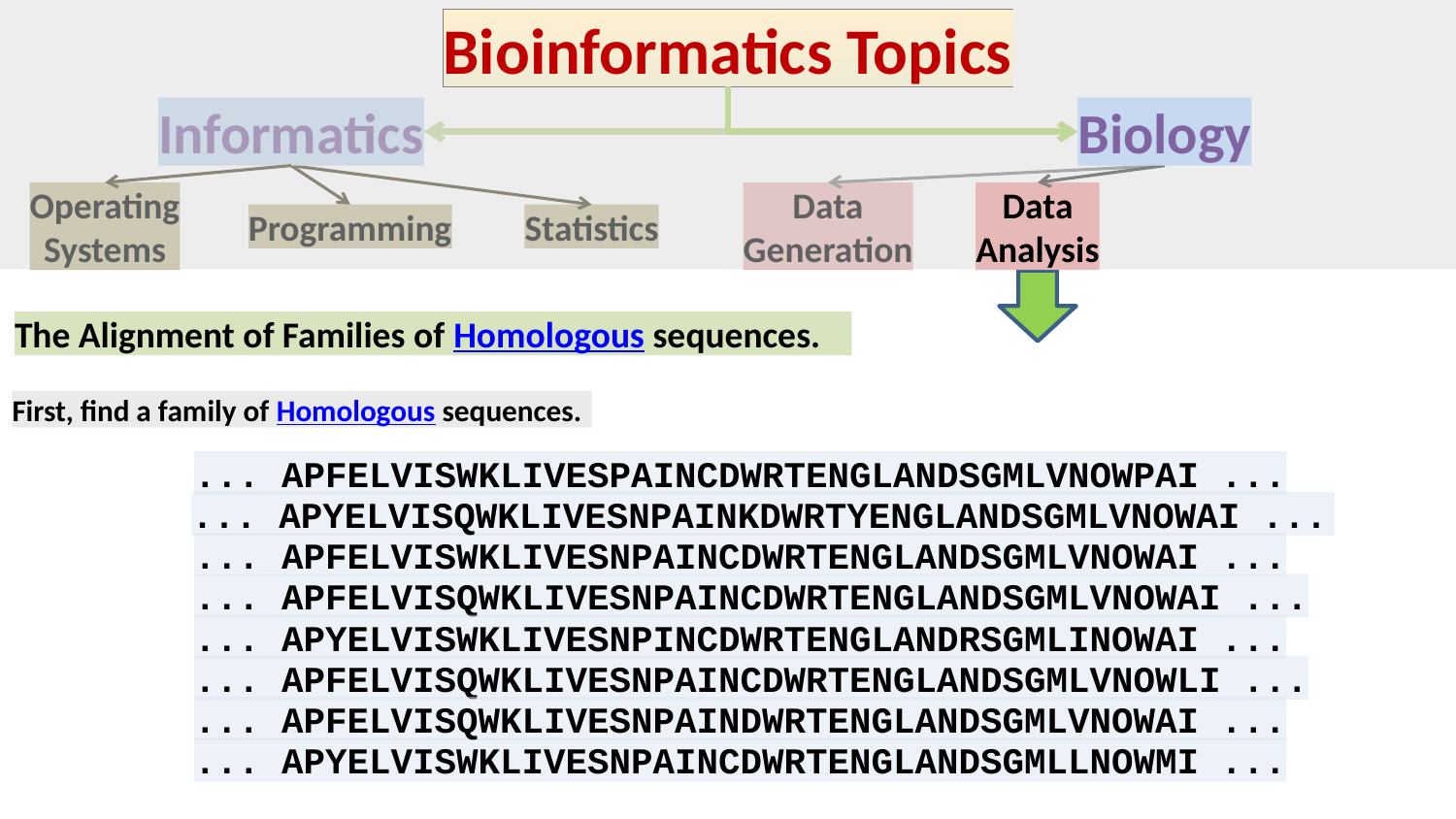

Bioinformatics Topics
Informatics
Biology
Operating
Systems
Data
Generation
Data
Analysis
Programming
Statistics

The Alignment of Families of Homologous sequences.
First, find a family of Homologous sequences.
... APFELVISWKLIVESPAINCDWRTENGLANDSGMLVNOWPAI ...
... APYELVISQWKLIVESNPAINKDWRTYENGLANDSGMLVNOWAI ...
... APFELVISWKLIVESNPAINCDWRTENGLANDSGMLVNOWAI ...
... APFELVISQWKLIVESNPAINCDWRTENGLANDSGMLVNOWAI ...
... APYELVISWKLIVESNPINCDWRTENGLANDRSGMLINOWAI ...
... APFELVISQWKLIVESNPAINCDWRTENGLANDSGMLVNOWLI ...
... APFELVISQWKLIVESNPAINDWRTENGLANDSGMLVNOWAI ...
... APYELVISWKLIVESNPAINCDWRTENGLANDSGMLLNOWMI ...